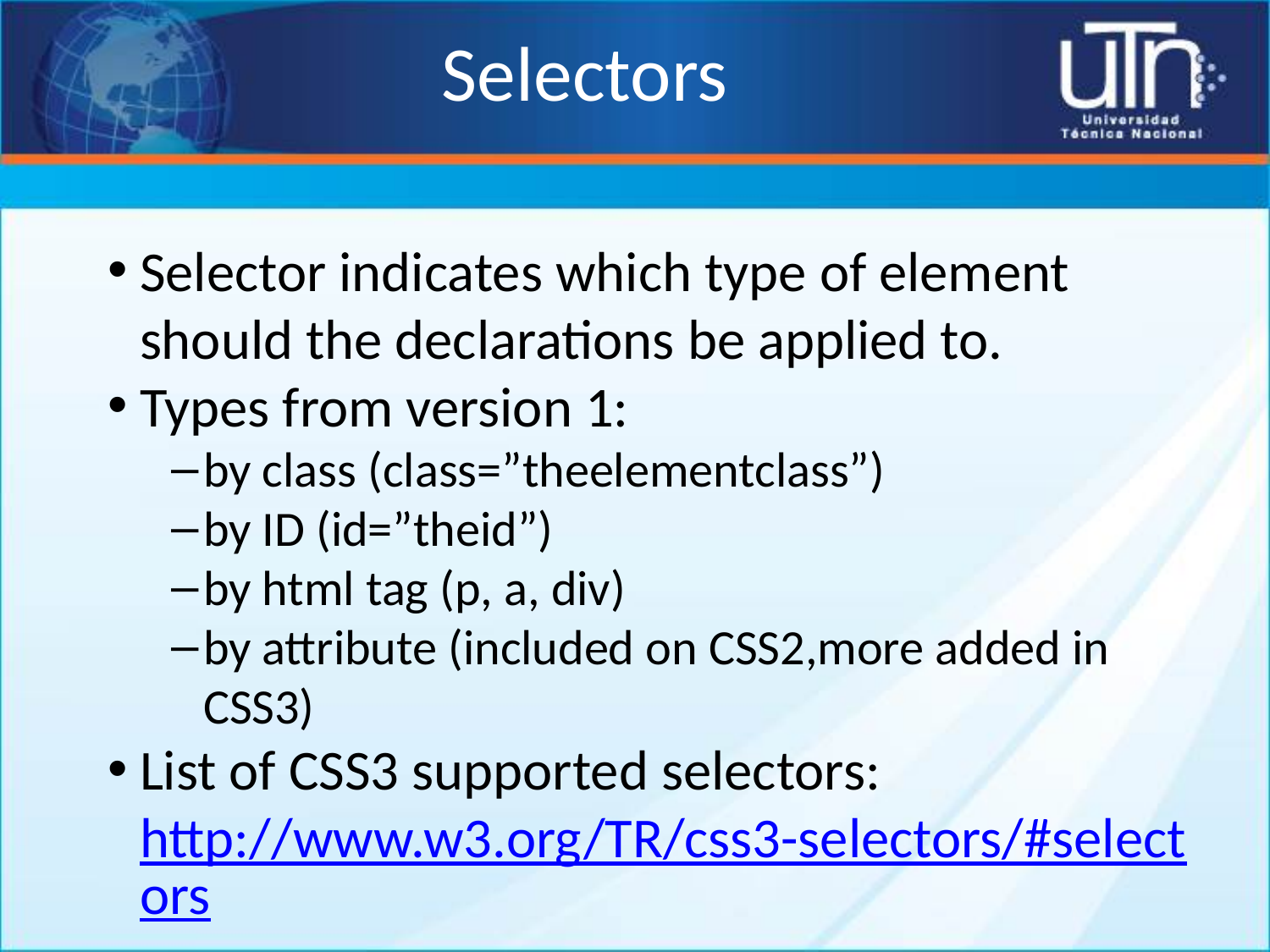

# Selectors
Selector indicates which type of element should the declarations be applied to.
Types from version 1:
by class (class=”theelementclass”)
by ID (id=”theid”)
by html tag (p, a, div)
by attribute (included on CSS2,more added in CSS3)
List of CSS3 supported selectors: http://www.w3.org/TR/css3-selectors/#selectors